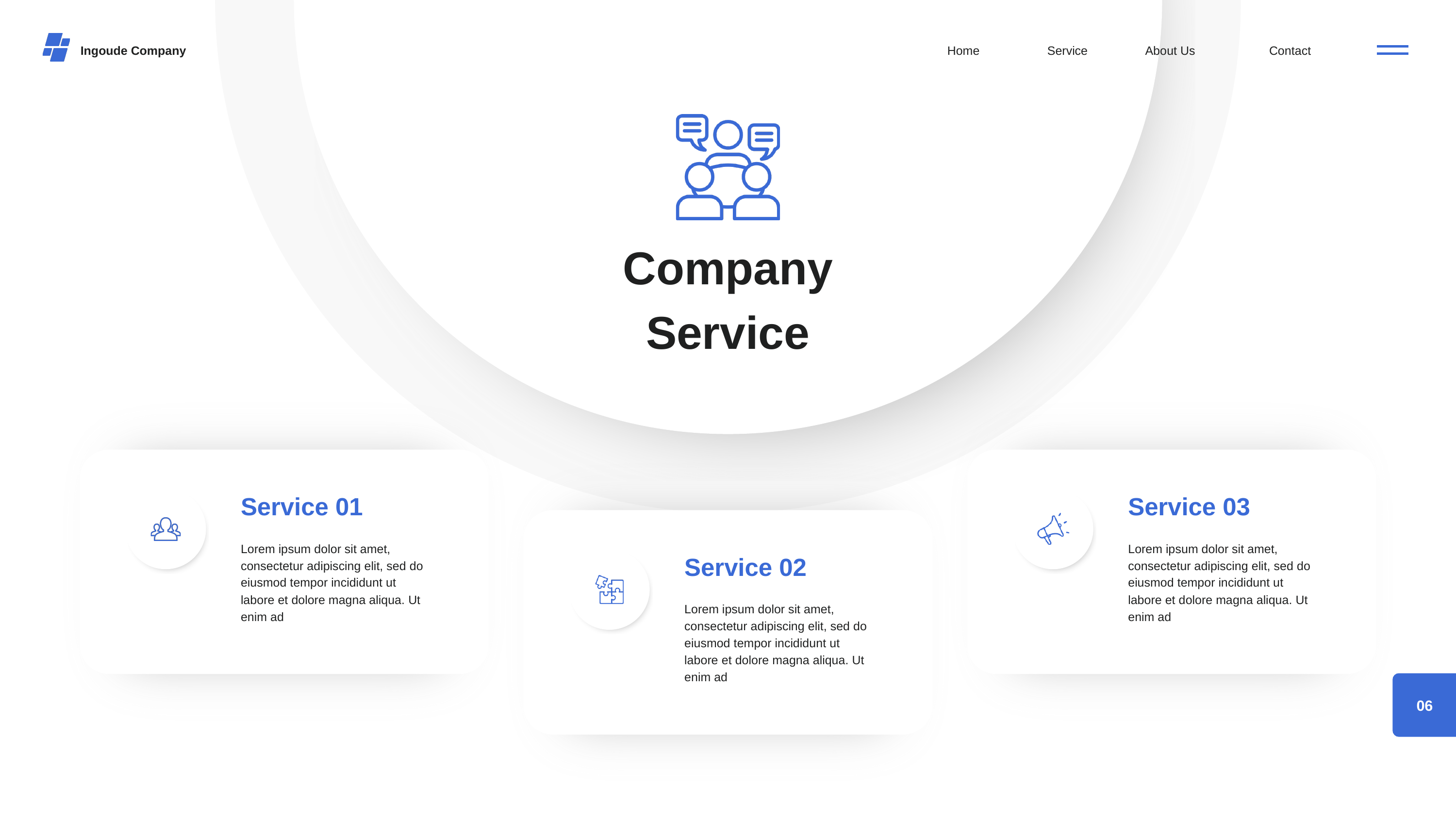

Ingoude Company
Home
Service
About Us
Contact

Company
Service

Service 01
Service 03

Lorem ipsum dolor sit amet, consectetur adipiscing elit, sed do eiusmod tempor incididunt ut labore et dolore magna aliqua. Ut enim ad
Lorem ipsum dolor sit amet, consectetur adipiscing elit, sed do eiusmod tempor incididunt ut labore et dolore magna aliqua. Ut enim ad
Service 02

Lorem ipsum dolor sit amet, consectetur adipiscing elit, sed do eiusmod tempor incididunt ut labore et dolore magna aliqua. Ut enim ad

06